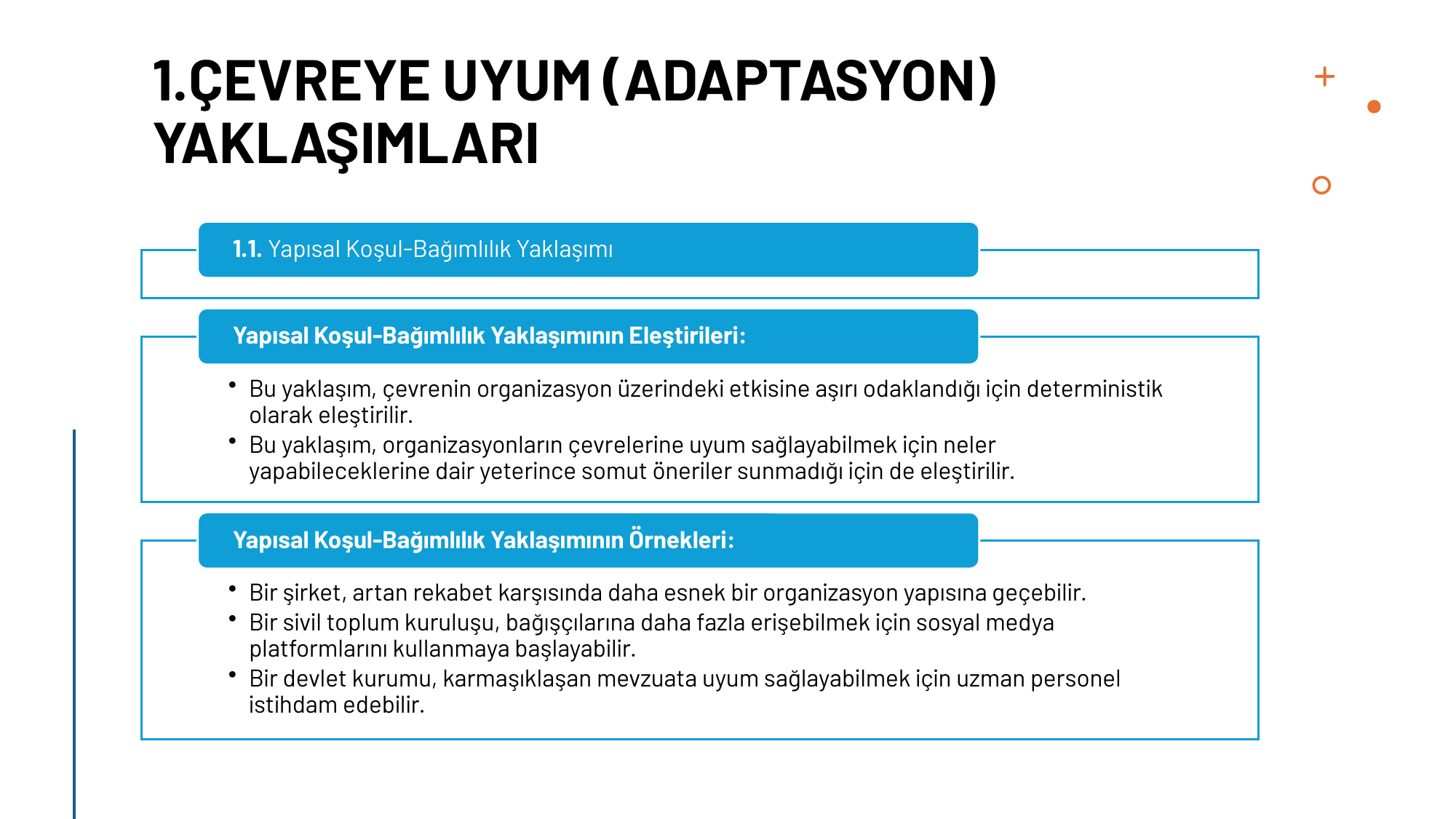

# 1.ÇEVREYE UYUM (ADAPTASYON) YAKLAŞIMLARI

1.1. Yapısal Koşul-Bağımlılık Yaklaşımı
Bu yaklaşım, çevrenin organizasyon üzerindeki etkisine aşırı odaklandığı için deterministik olarak eleştirilir.
Bu yaklaşım, organizasyonların çevrelerine uyum sağlayabilmek için neler yapabileceklerine dair yeterince somut öneriler sunmadığı için de eleştirilir.
Yapısal Koşul-Bağımlılık Yaklaşımının Eleştirileri:
Bir şirket, artan rekabet karşısında daha esnek bir organizasyon yapısına geçebilir.
Bir sivil toplum kuruluşu, bağışçılarına daha fazla erişebilmek için sosyal medya platformlarını kullanmaya başlayabilir.
Bir devlet kurumu, karmaşıklaşan mevzuata uyum sağlayabilmek için uzman personel istihdam edebilir.
Yapısal Koşul-Bağımlılık Yaklaşımının Örnekleri: